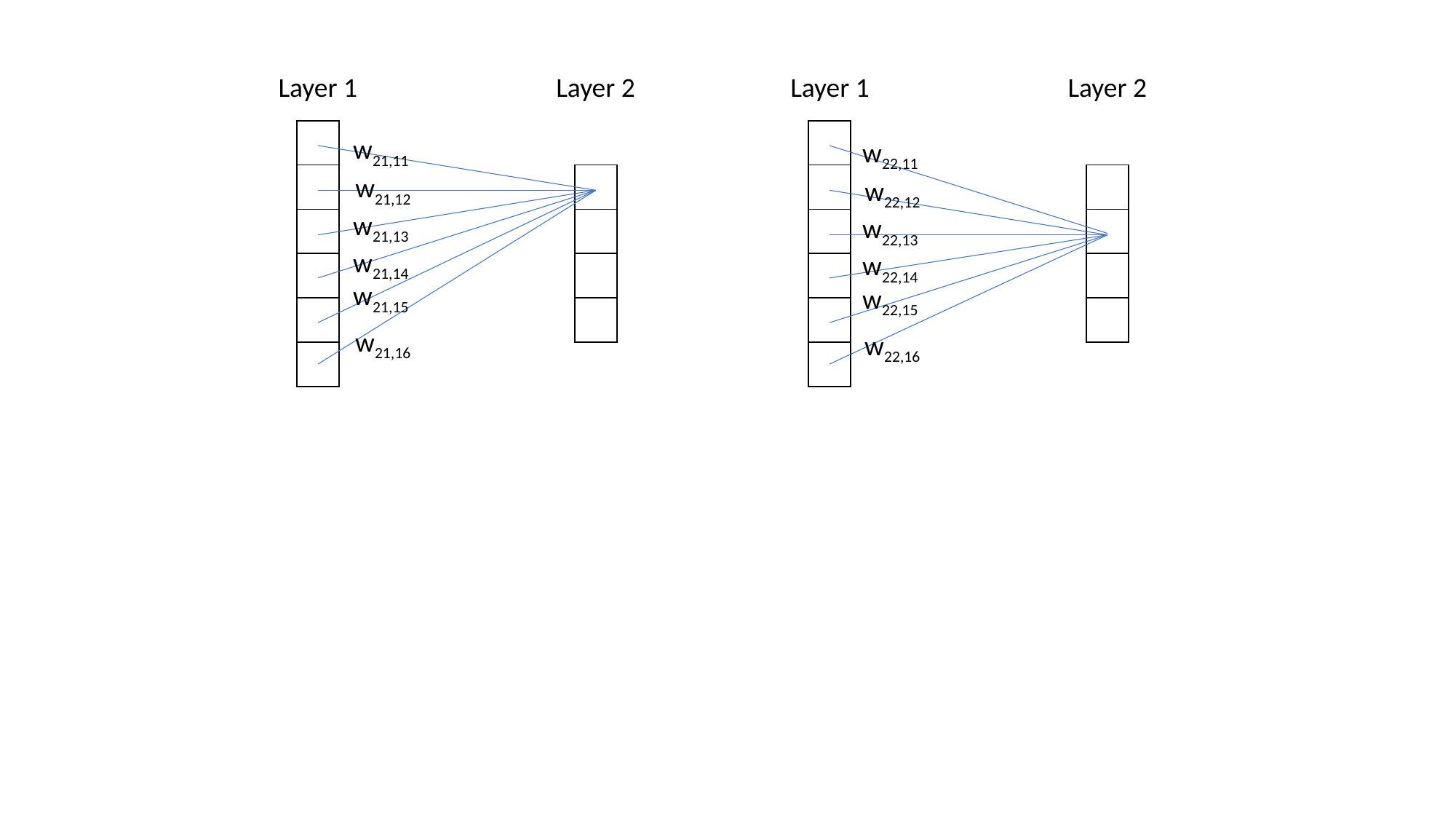

Layer 1
Layer 2
Layer 1
Layer 2
|  |
| --- |
|  |
|  |
|  |
|  |
|  |
|  |
| --- |
|  |
|  |
|  |
|  |
|  |
w21,11
w22,11
|  |
| --- |
|  |
|  |
|  |
|  |
| --- |
|  |
|  |
|  |
w21,12
w22,12
w21,13
w22,13
w21,14
w22,14
w21,15
w22,15
w21,16
w22,16